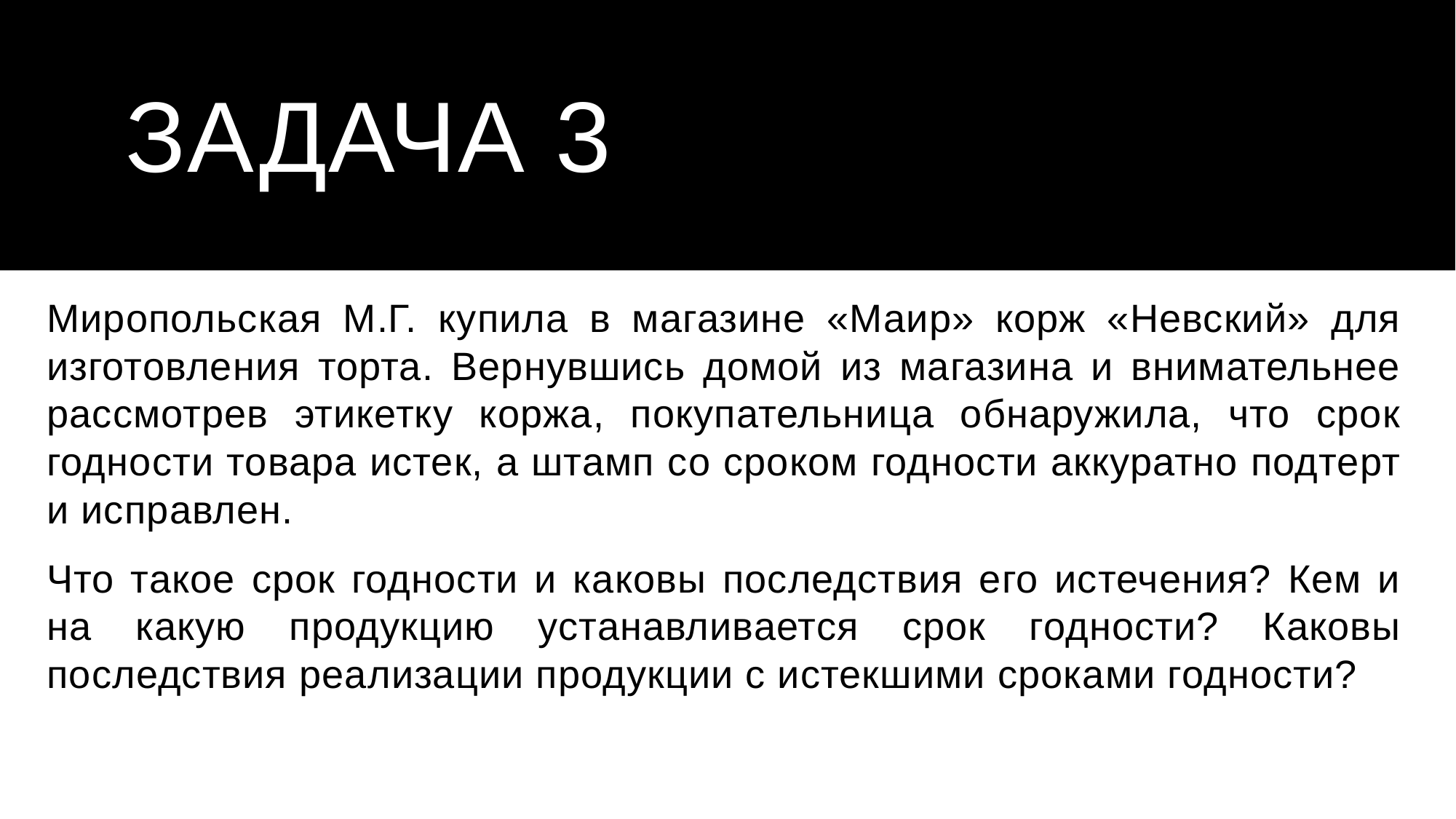

# Задача 3
Миропольская М.Г. купила в магазине «Маир» корж «Невский» для изготовления торта. Вернувшись домой из магазина и внимательнее рассмотрев этикетку коржа, покупательница обнаружила, что срок годности товара истек, а штамп со сроком годности аккуратно подтерт и исправлен.
Что такое срок годности и каковы последствия его истечения? Кем и на какую продукцию устанавливается срок годности? Каковы последствия реализации продукции с истекшими сроками годности?